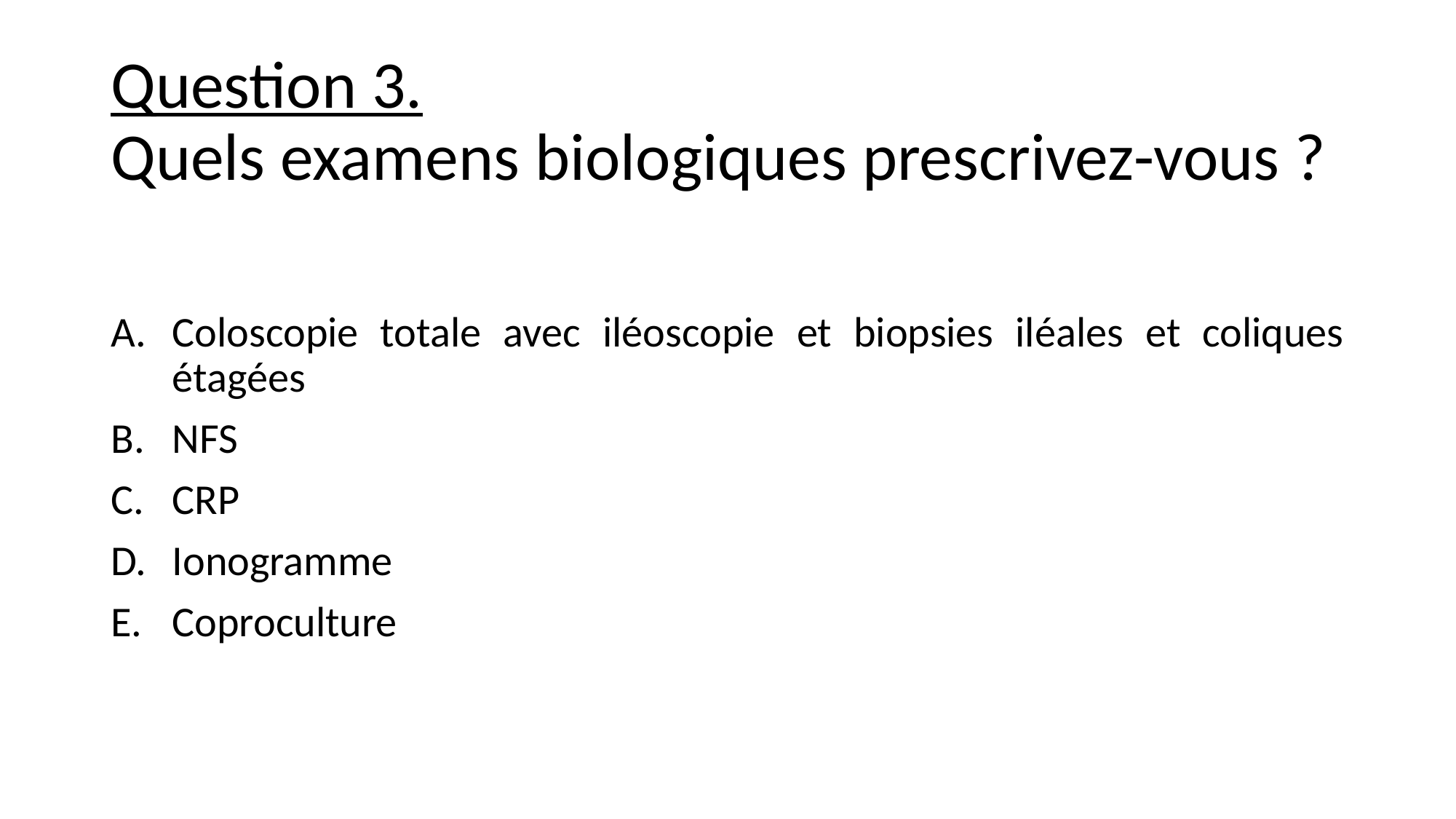

# Question 3. Quels examens biologiques prescrivez-vous ?
Coloscopie totale avec iléoscopie et biopsies iléales et coliques étagées
NFS
CRP
Ionogramme
Coproculture